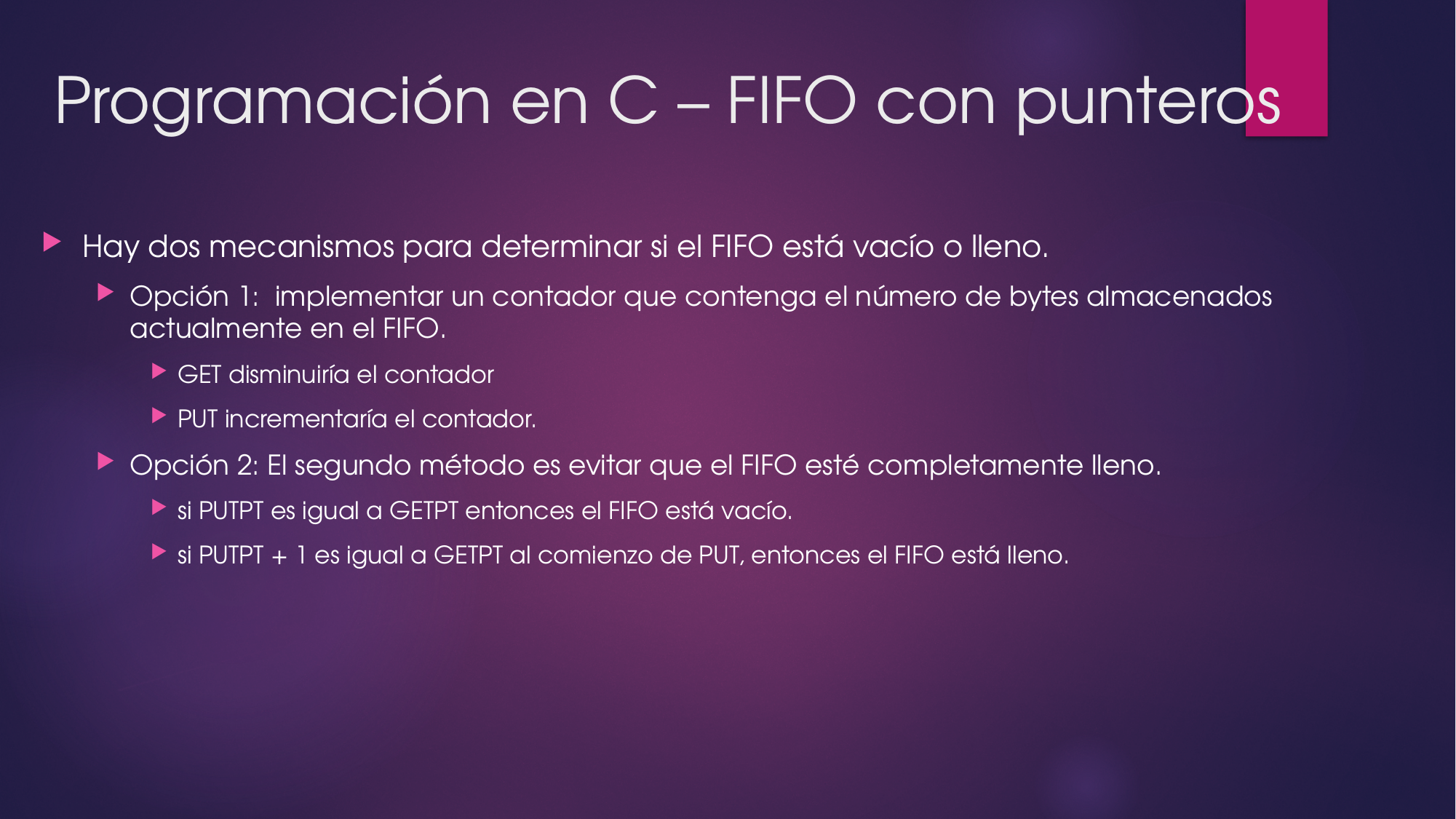

# Programación en C – FIFO con punteros
Hay dos mecanismos para determinar si el FIFO está vacío o lleno.
Opción 1:  implementar un contador que contenga el número de bytes almacenados actualmente en el FIFO.
GET disminuiría el contador
PUT incrementaría el contador.
Opción 2: El segundo método es evitar que el FIFO esté completamente lleno.
si PUTPT es igual a GETPT entonces el FIFO está vacío.
si PUTPT + 1 es igual a GETPT al comienzo de PUT, entonces el FIFO está lleno.